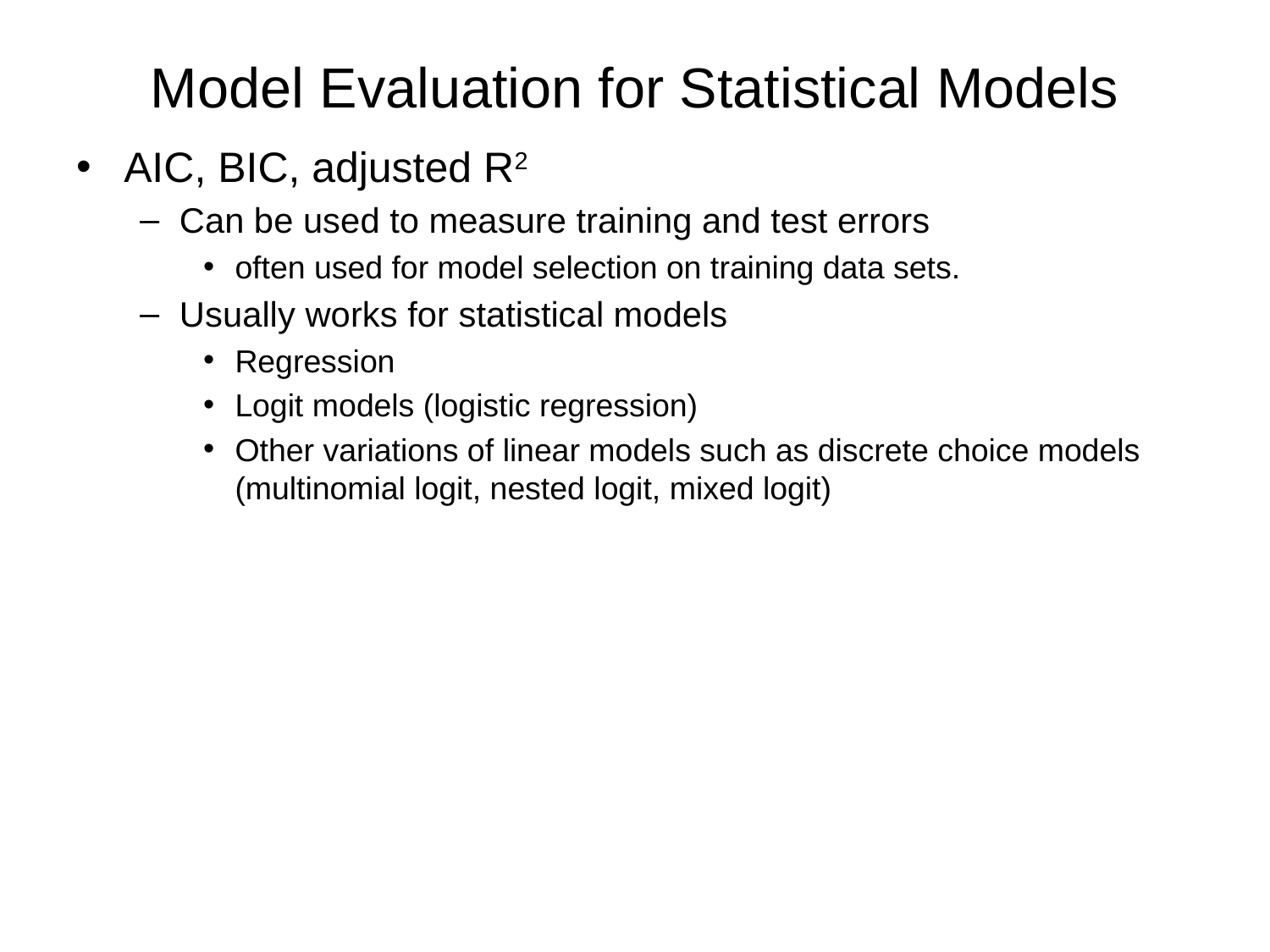

# Model Evaluation for Statistical Models
AIC, BIC, adjusted R2
Can be used to measure training and test errors
often used for model selection on training data sets.
Usually works for statistical models
Regression
Logit models (logistic regression)
Other variations of linear models such as discrete choice models (multinomial logit, nested logit, mixed logit)